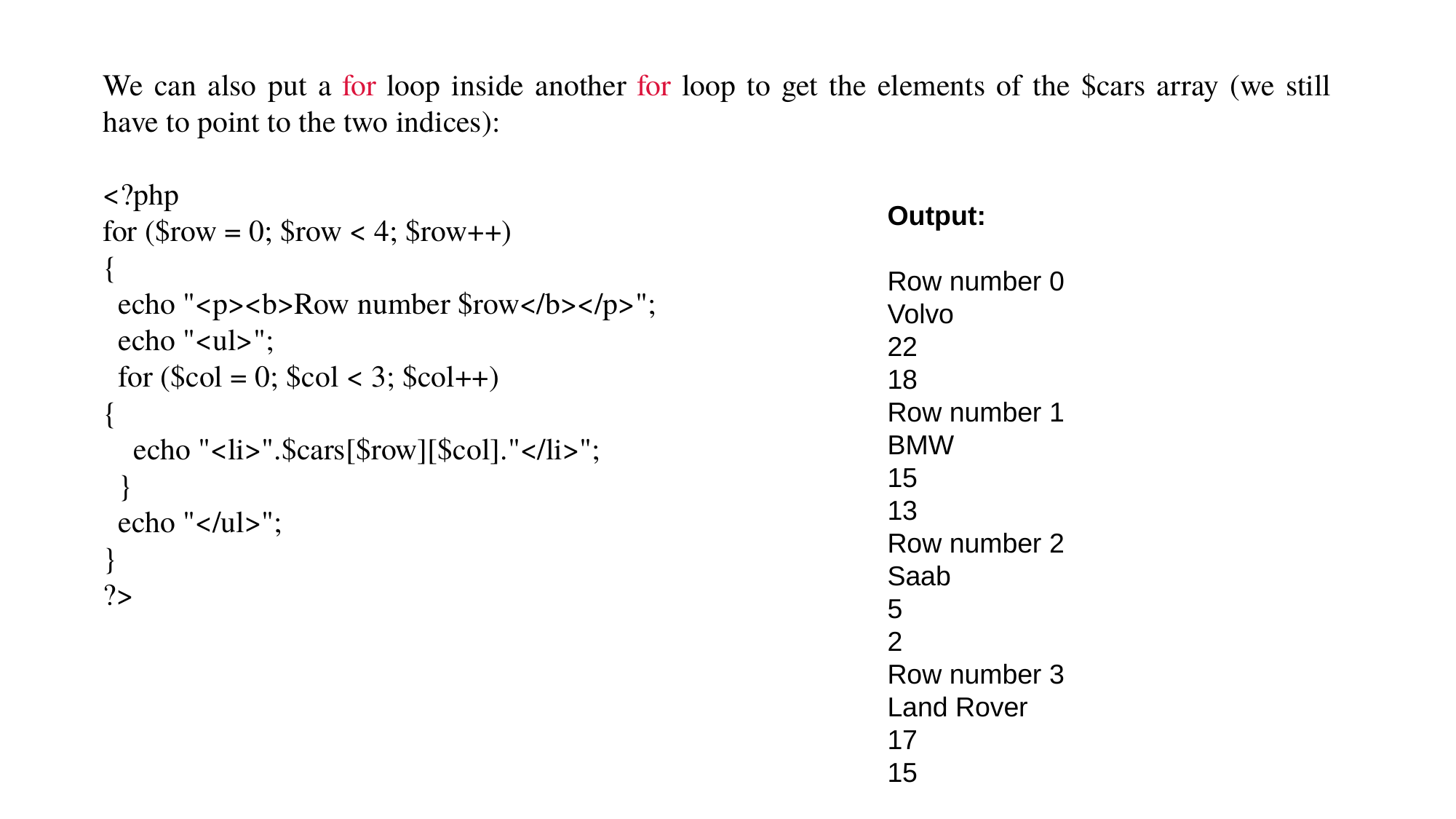

We can also put a for loop inside another for loop to get the elements of the $cars array (we still have to point to the two indices):

<?php
for ($row = 0; $row < 4; $row++)
{
  echo "<p><b>Row number $row</b></p>";
  echo "<ul>";
  for ($col = 0; $col < 3; $col++)
{
    echo "<li>".$cars[$row][$col]."</li>";
  }
  echo "</ul>";
}
?>

Output:

Row number 0
Volvo
22
18
Row number 1
BMW
15
13
Row number 2
Saab
5
2
Row number 3
Land Rover
17
15